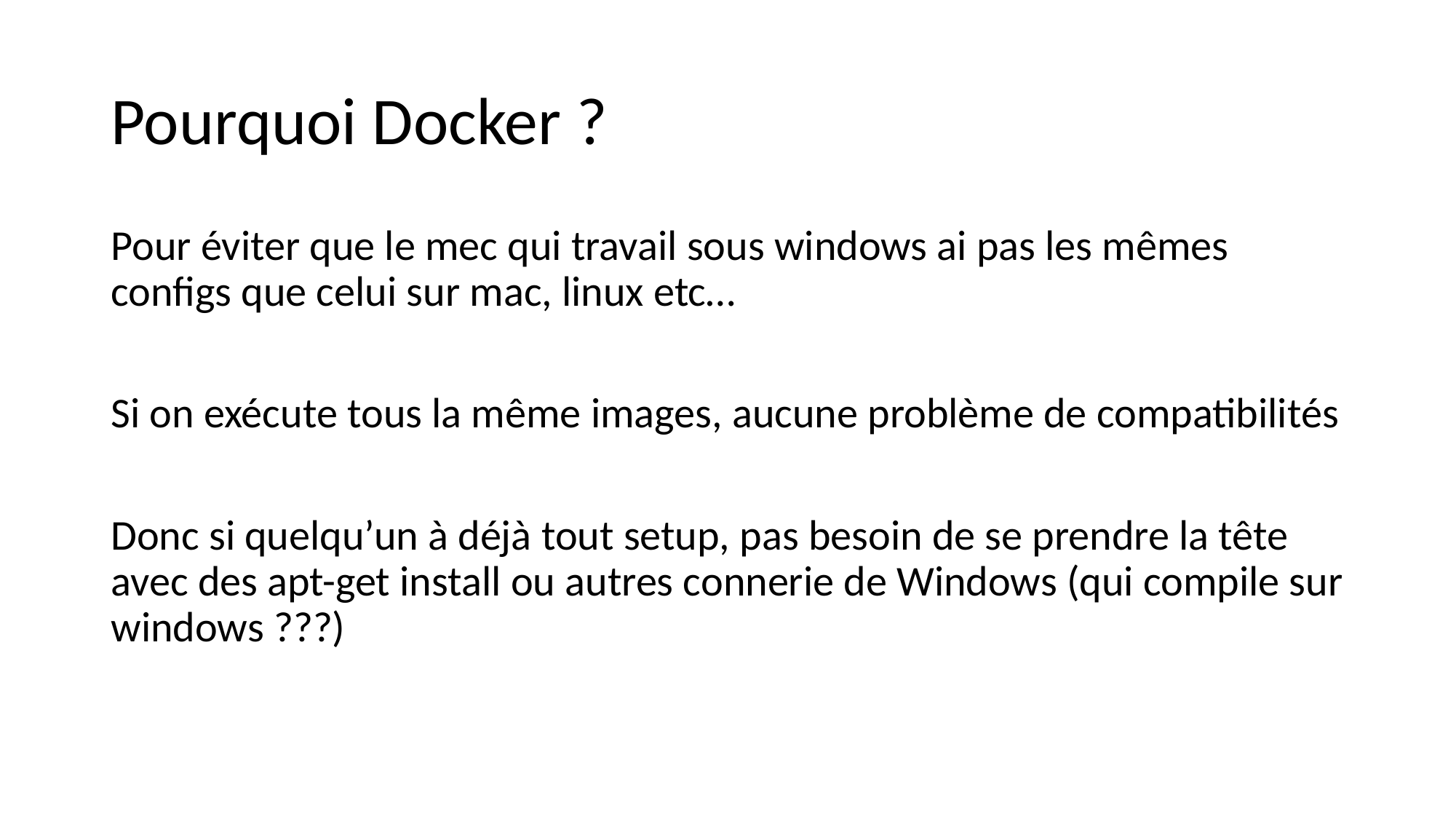

# Pourquoi Docker ?
Pour éviter que le mec qui travail sous windows ai pas les mêmes configs que celui sur mac, linux etc…

Si on exécute tous la même images, aucune problème de compatibilités

Donc si quelqu’un à déjà tout setup, pas besoin de se prendre la tête avec des apt-get install ou autres connerie de Windows (qui compile sur windows ???)